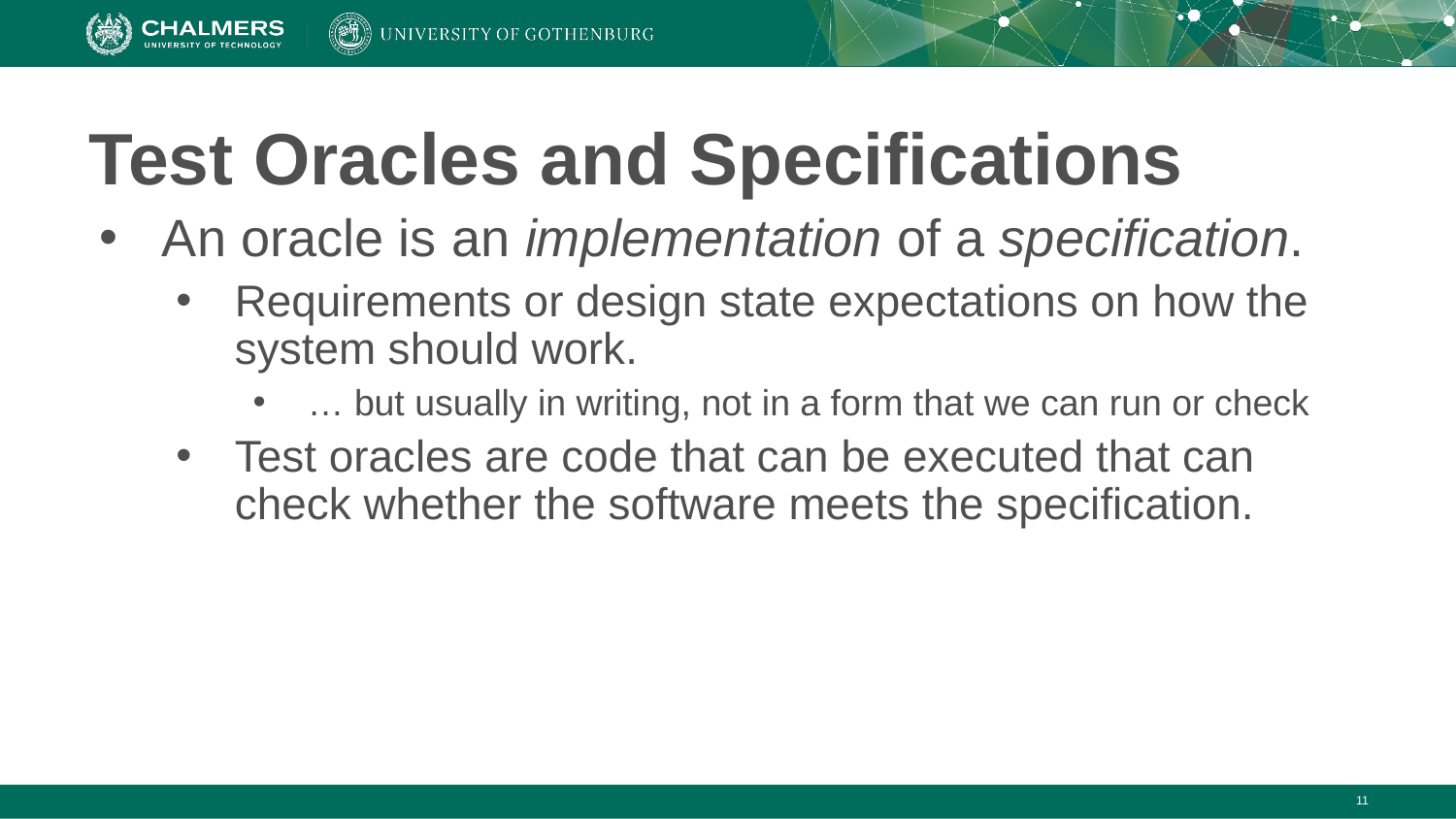

# Test Oracles and Specifications
An oracle is an implementation of a specification.
Requirements or design state expectations on how the system should work.
… but usually in writing, not in a form that we can run or check
Test oracles are code that can be executed that can check whether the software meets the specification.
11